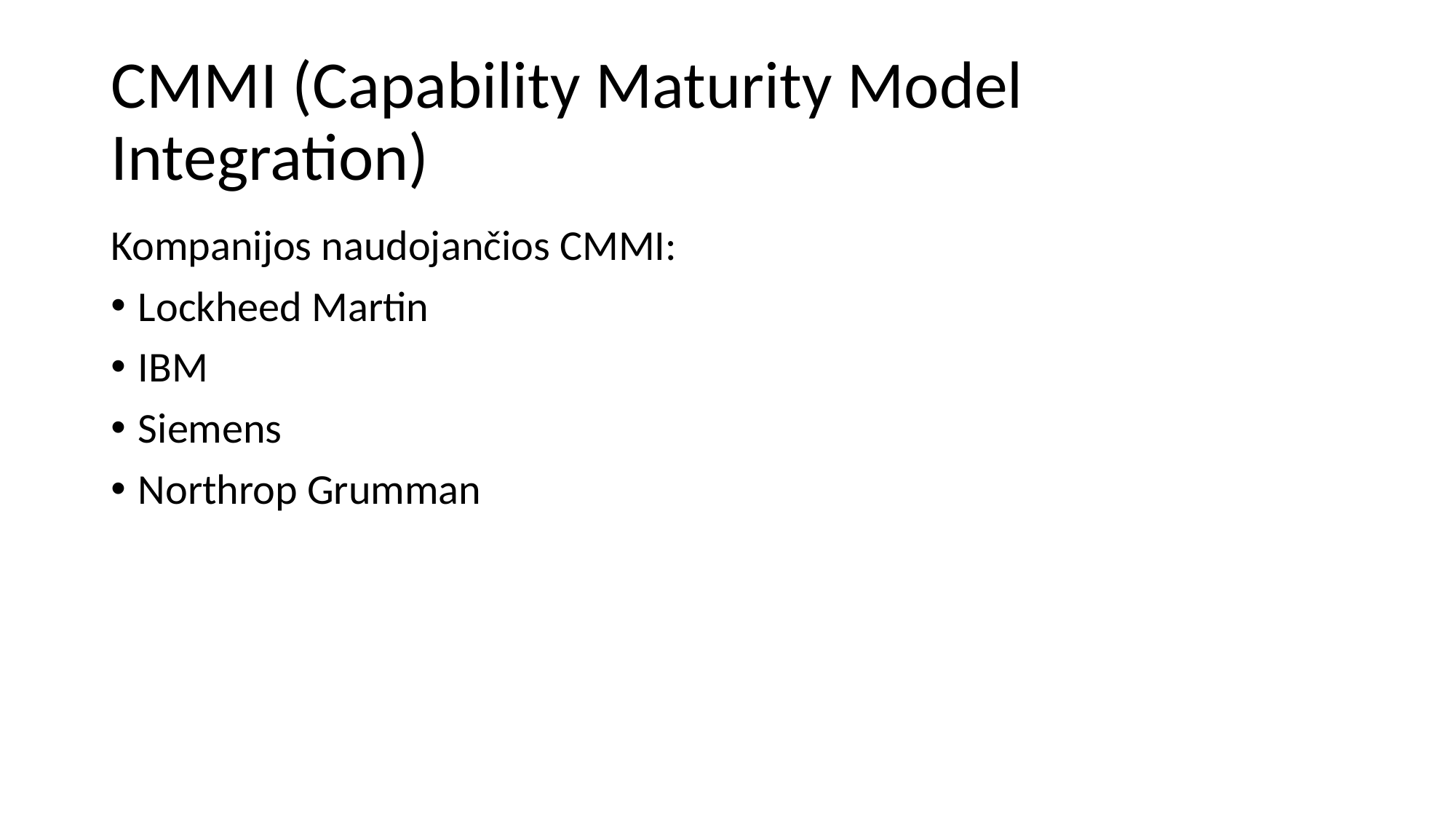

# CMMI (Capability Maturity Model Integration)
Kompanijos naudojančios CMMI:
Lockheed Martin
IBM
Siemens
Northrop Grumman